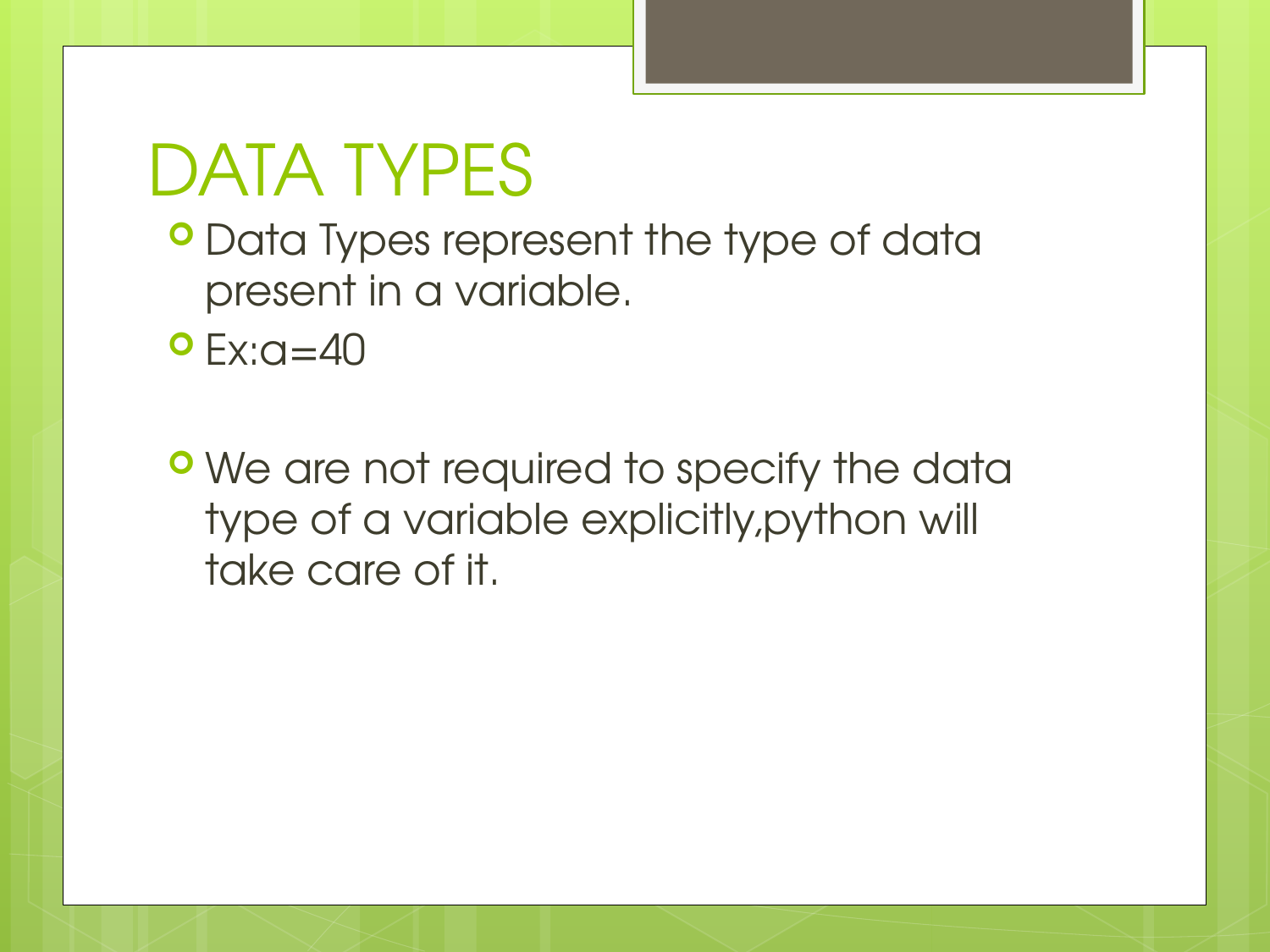

# DATA TYPES
Data Types represent the type of data present in a variable.
Ex:a=40

We are not required to specify the data type of a variable explicitly,python will take care of it.